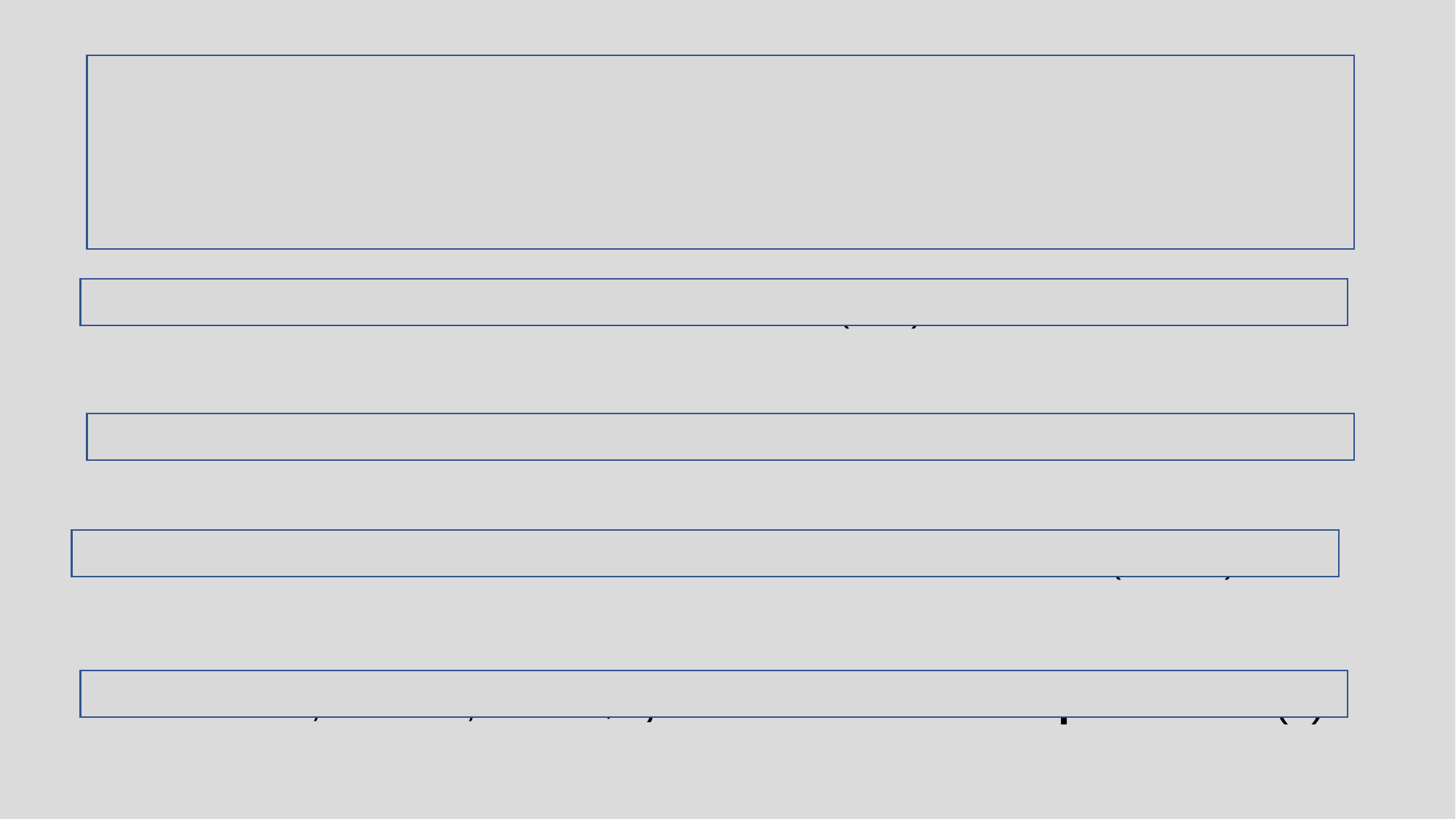

Question 16   Grand Fabricators Solution	(33 Marks)

(a)  Calculate the accumulated depreciation on the faulty machine.	(8 marks)
(to nearest whole number)

     55,000 x 0.08 = 4,400 x 5/12 = 1,833  (1+1)

2020	55,000 –  1,833 = 53,167 x 0.08 = 4,253 (1+1)

2021	55,000 – 6,086 = 48,914 x 0.08 = 3,913 x 10/12 = 3,261 (1+1+1)

Therefore 6,086 + 3,261 = $9,347 accumulated depreciation (1)